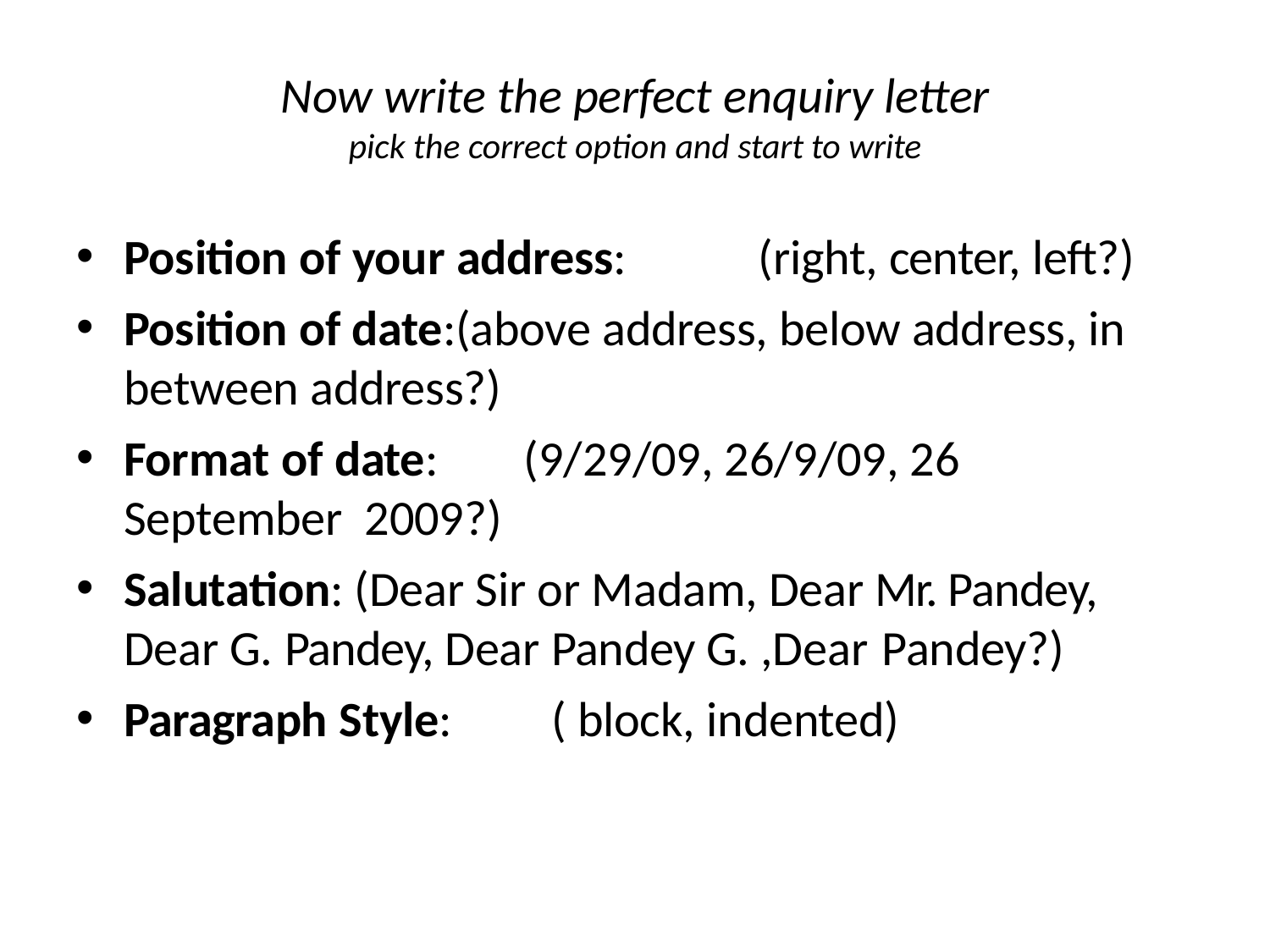

# Now write the perfect enquiry letter
pick the correct option and start to write
Position of your address:	(right, center, left?)
Position of date:(above address, below address, in  between address?)
Format of date:	(9/29/09, 26/9/09, 26 September  2009?)
Salutation: (Dear Sir or Madam, Dear Mr. Pandey,  Dear G. Pandey, Dear Pandey G. ,Dear Pandey?)
Paragraph Style:	( block, indented)